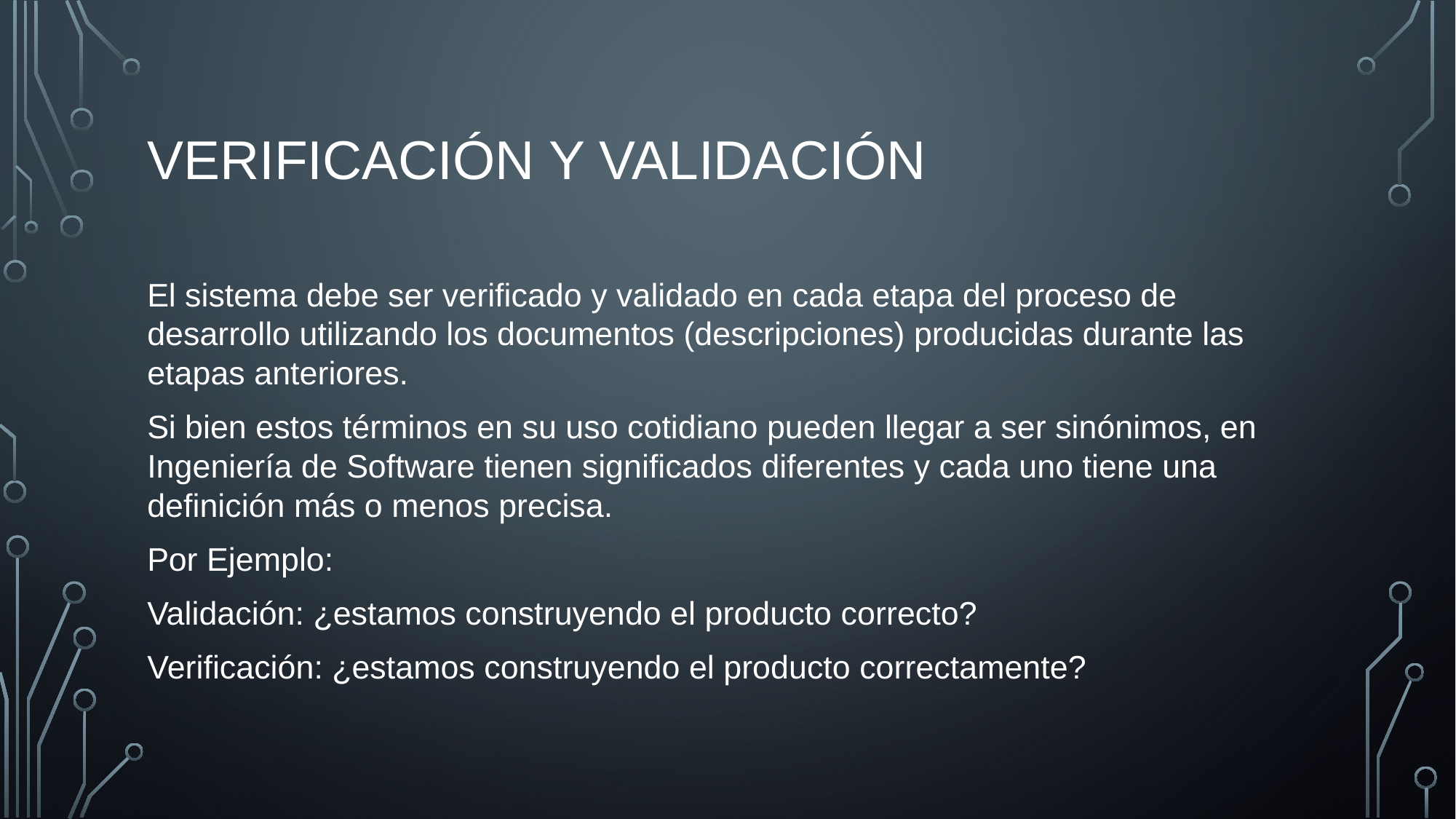

# VERIFICACIÓN Y VALIDACIÓN
El sistema debe ser verificado y validado en cada etapa del proceso de desarrollo utilizando los documentos (descripciones) producidas durante las etapas anteriores.
Si bien estos términos en su uso cotidiano pueden llegar a ser sinónimos, en Ingeniería de Software tienen significados diferentes y cada uno tiene una definición más o menos precisa.
Por Ejemplo:
Validación: ¿estamos construyendo el producto correcto?
Verificación: ¿estamos construyendo el producto correctamente?